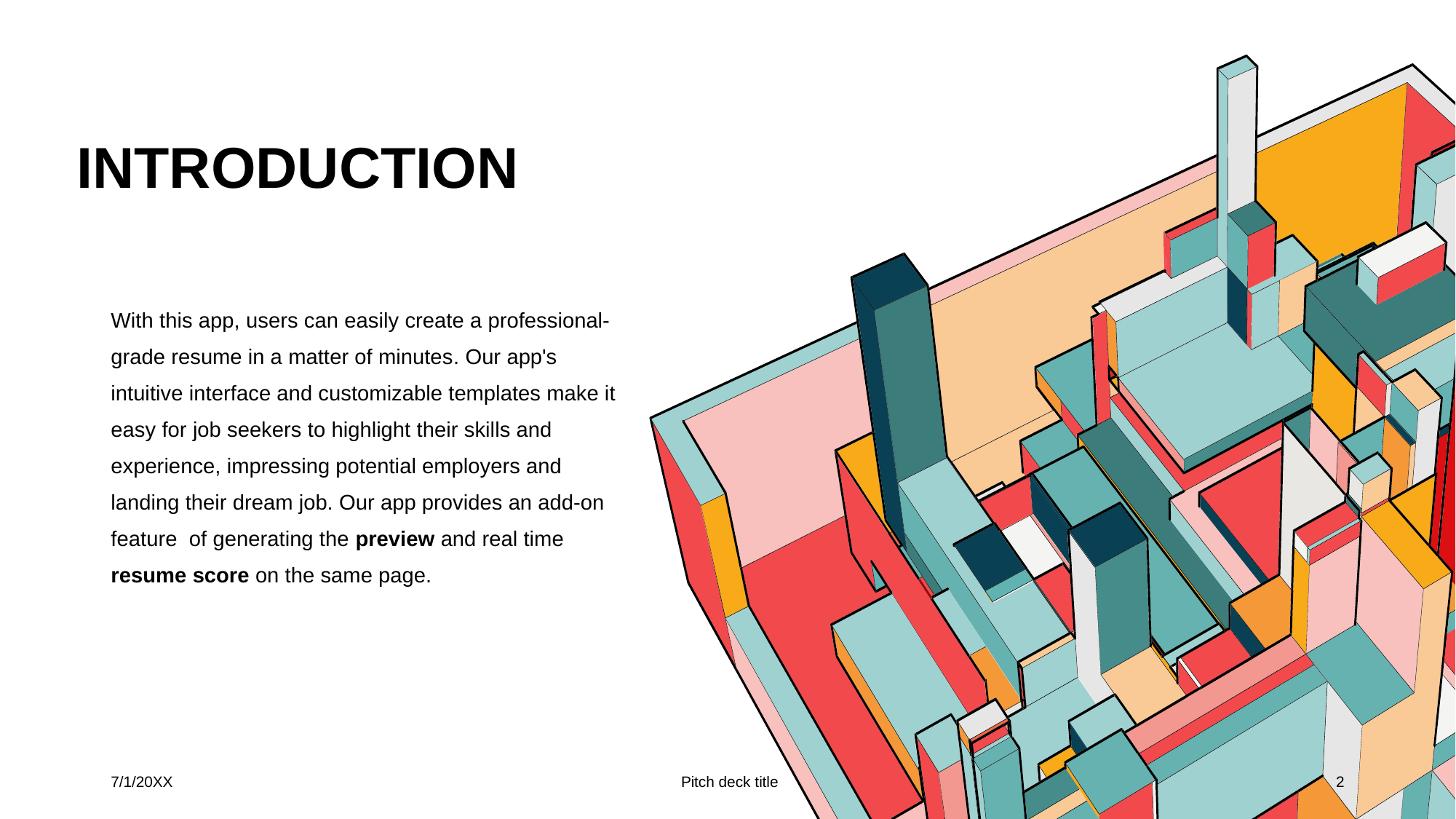

# INTRODUCTION
With this app, users can easily create a professional-grade resume in a matter of minutes. Our app's intuitive interface and customizable templates make it easy for job seekers to highlight their skills and experience, impressing potential employers and landing their dream job. Our app provides an add-on feature  of generating the preview and real time resume score on the same page.
7/1/20XX
Pitch deck title
2